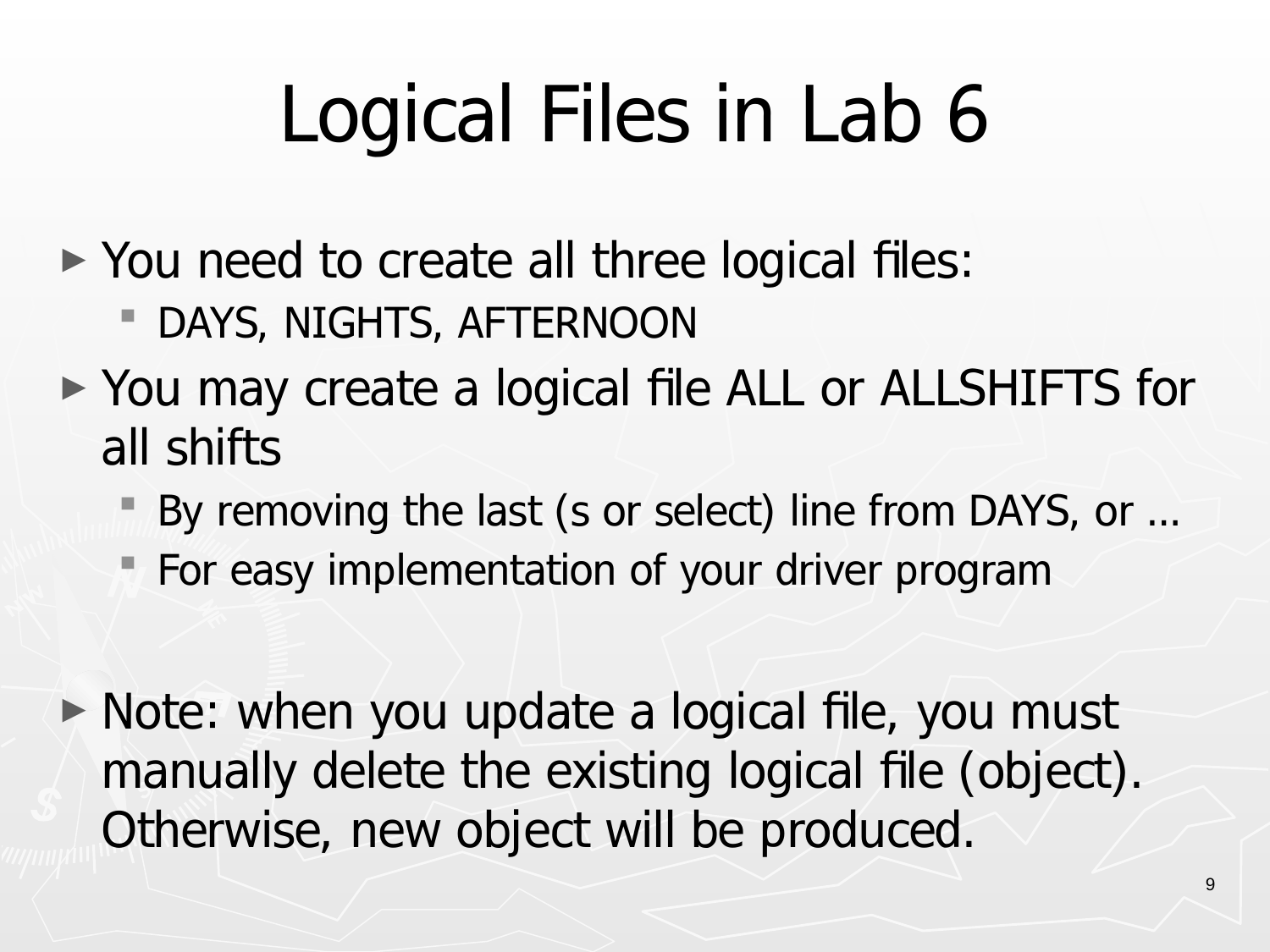

# Logical Files in Lab 6
You need to create all three logical files:
DAYS, NIGHTS, AFTERNOON
You may create a logical file ALL or ALLSHIFTS for all shifts
By removing the last (s or select) line from DAYS, or …
For easy implementation of your driver program

Note: when you update a logical file, you must manually delete the existing logical file (object). Otherwise, new object will be produced.
9